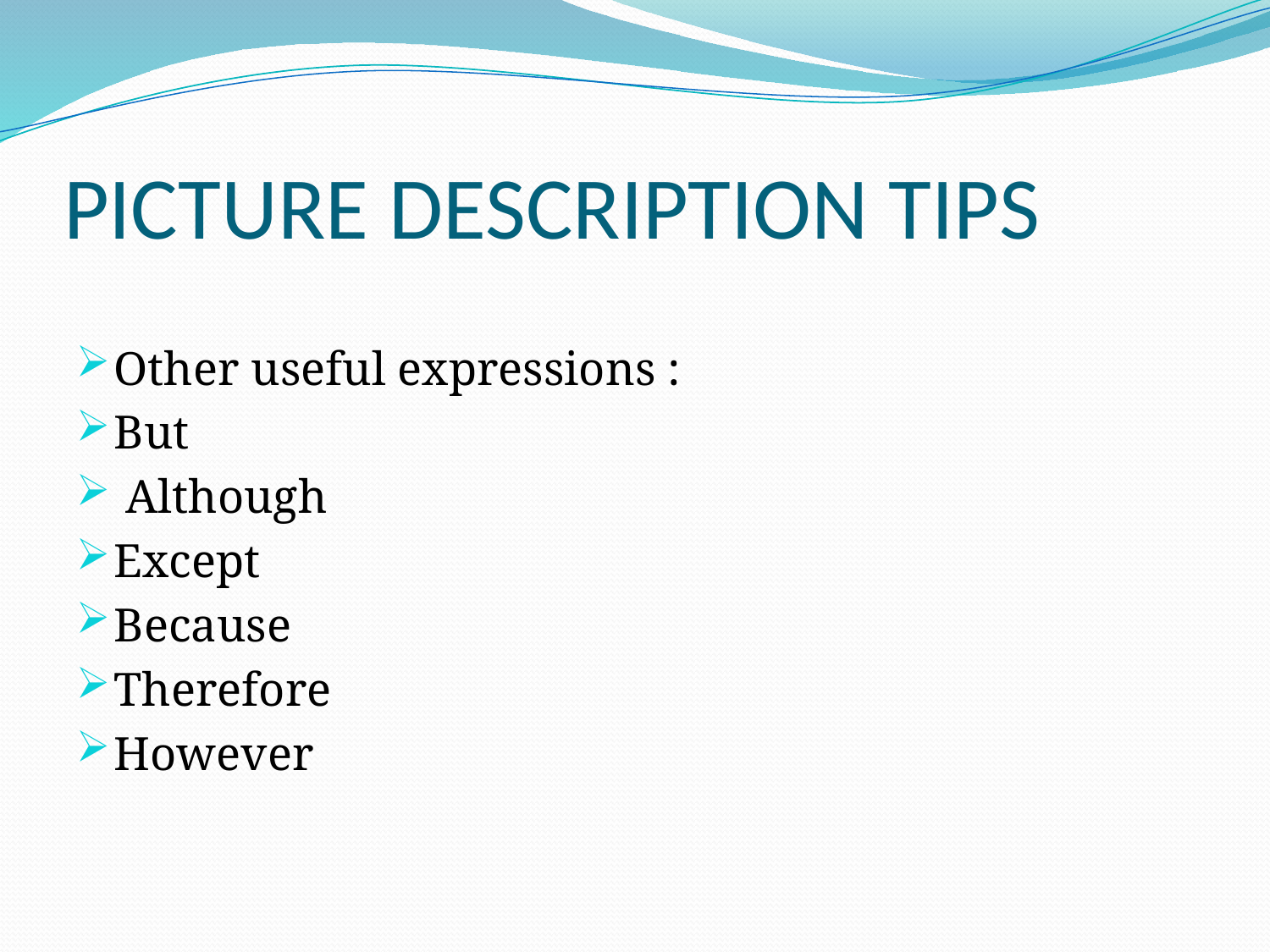

# PICTURE DESCRIPTION TIPS

Other useful expressions :
But
 Although
Except
Because
Therefore
However